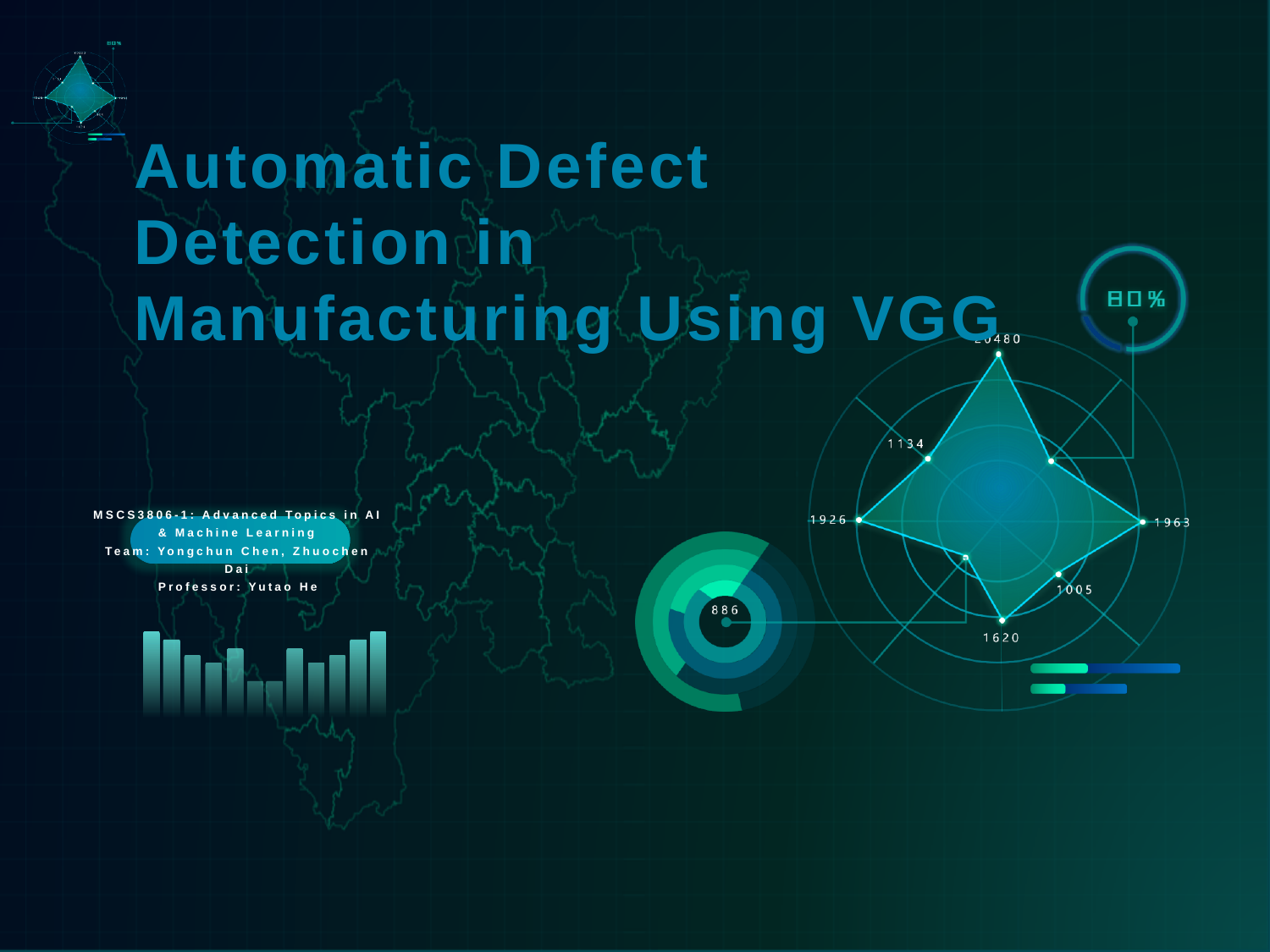

# Automatic Defect Detection in Manufacturing Using VGG
MSCS3806-1: Advanced Topics in AI & Machine Learning
Team: Yongchun Chen, Zhuochen Dai
Professor: Yutao He